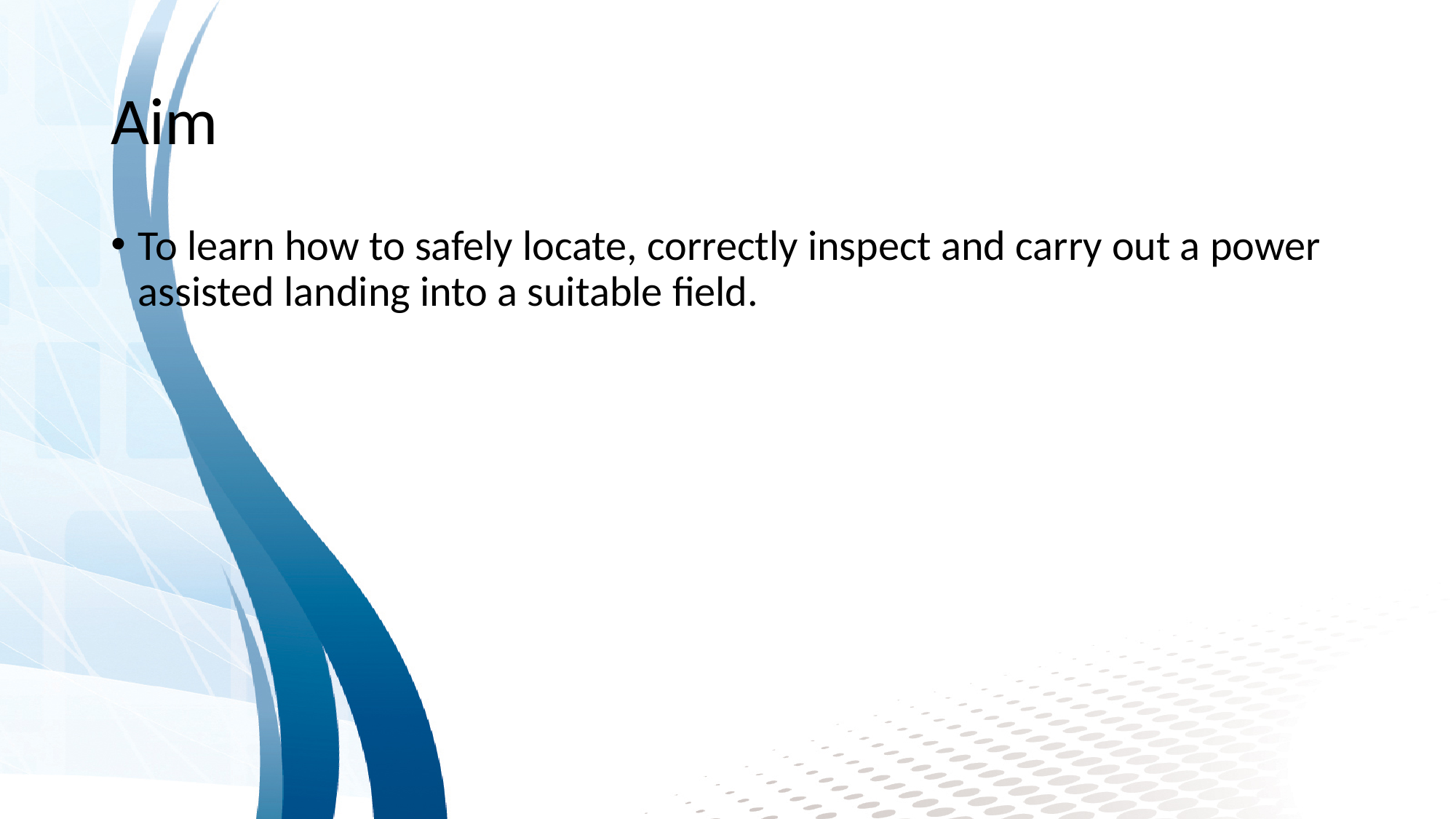

# Aim
To learn how to safely locate, correctly inspect and carry out a power assisted landing into a suitable field.